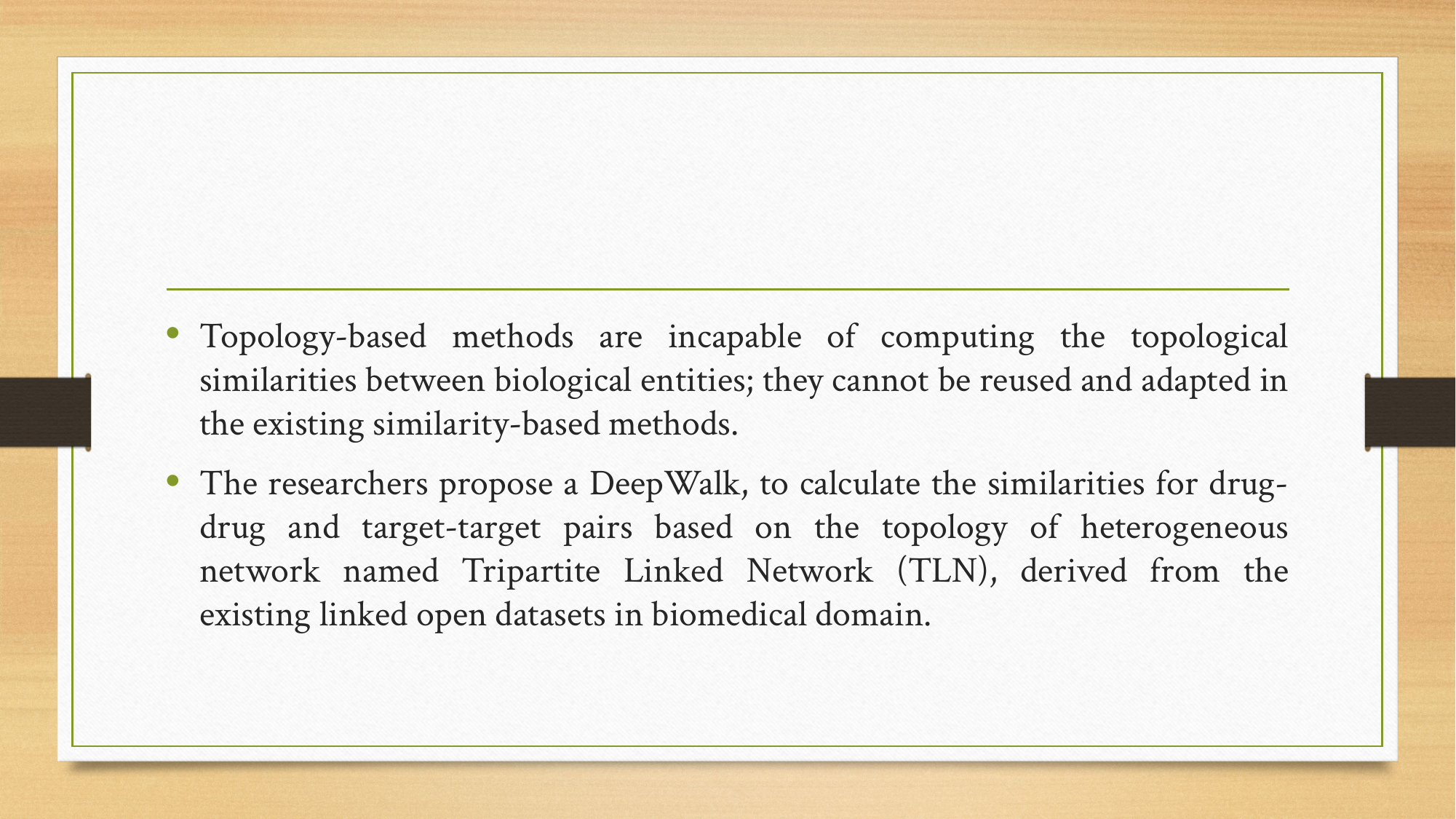

#
Topology-based methods are incapable of computing the topological similarities between biological entities; they cannot be reused and adapted in the existing similarity-based methods.
The researchers propose a DeepWalk, to calculate the similarities for drug-drug and target-target pairs based on the topology of heterogeneous network named Tripartite Linked Network (TLN), derived from the existing linked open datasets in biomedical domain.